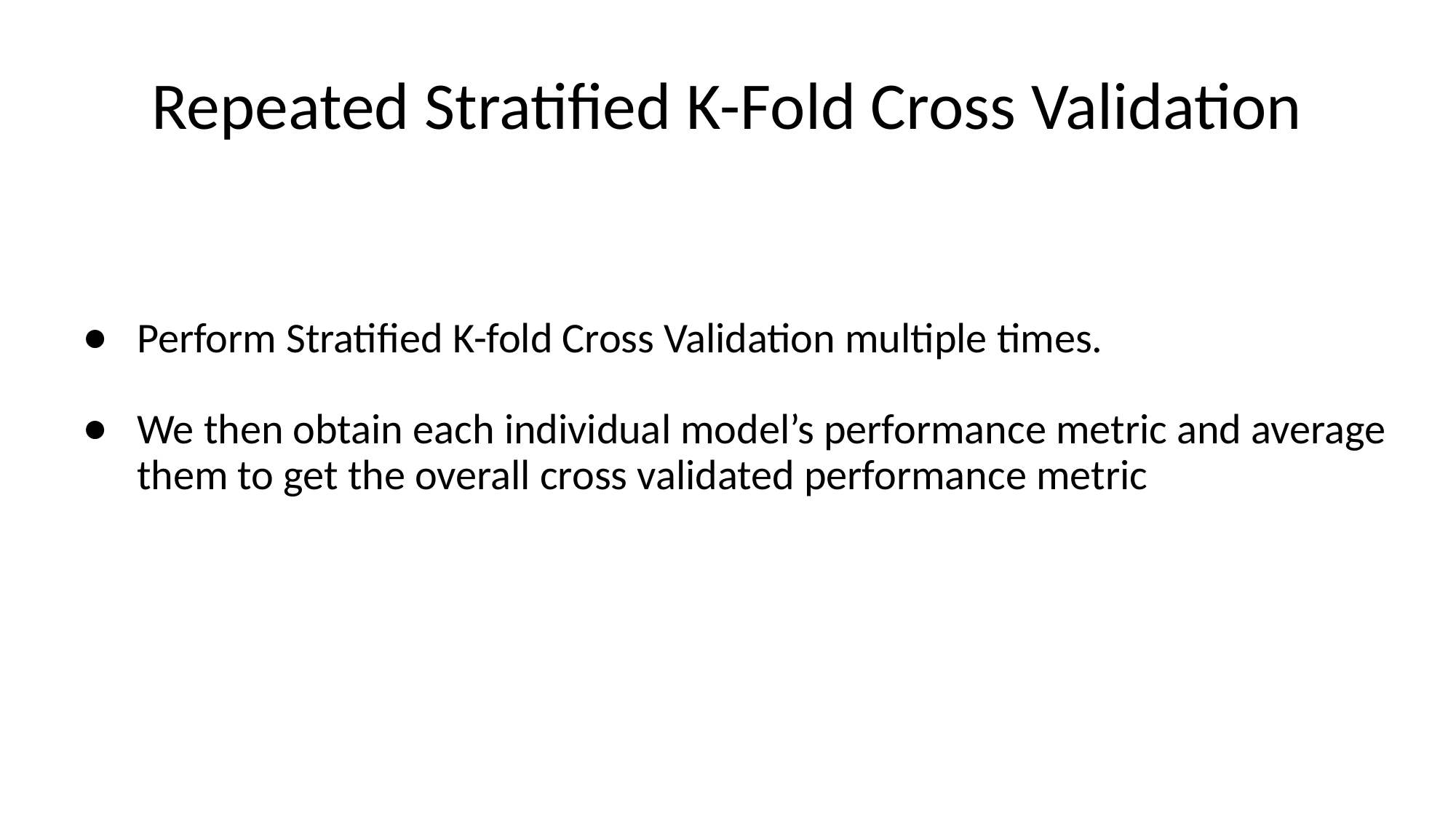

# Repeated Stratified K-Fold Cross Validation
Perform Stratified K-fold Cross Validation multiple times.

We then obtain each individual model’s performance metric and average them to get the overall cross validated performance metric